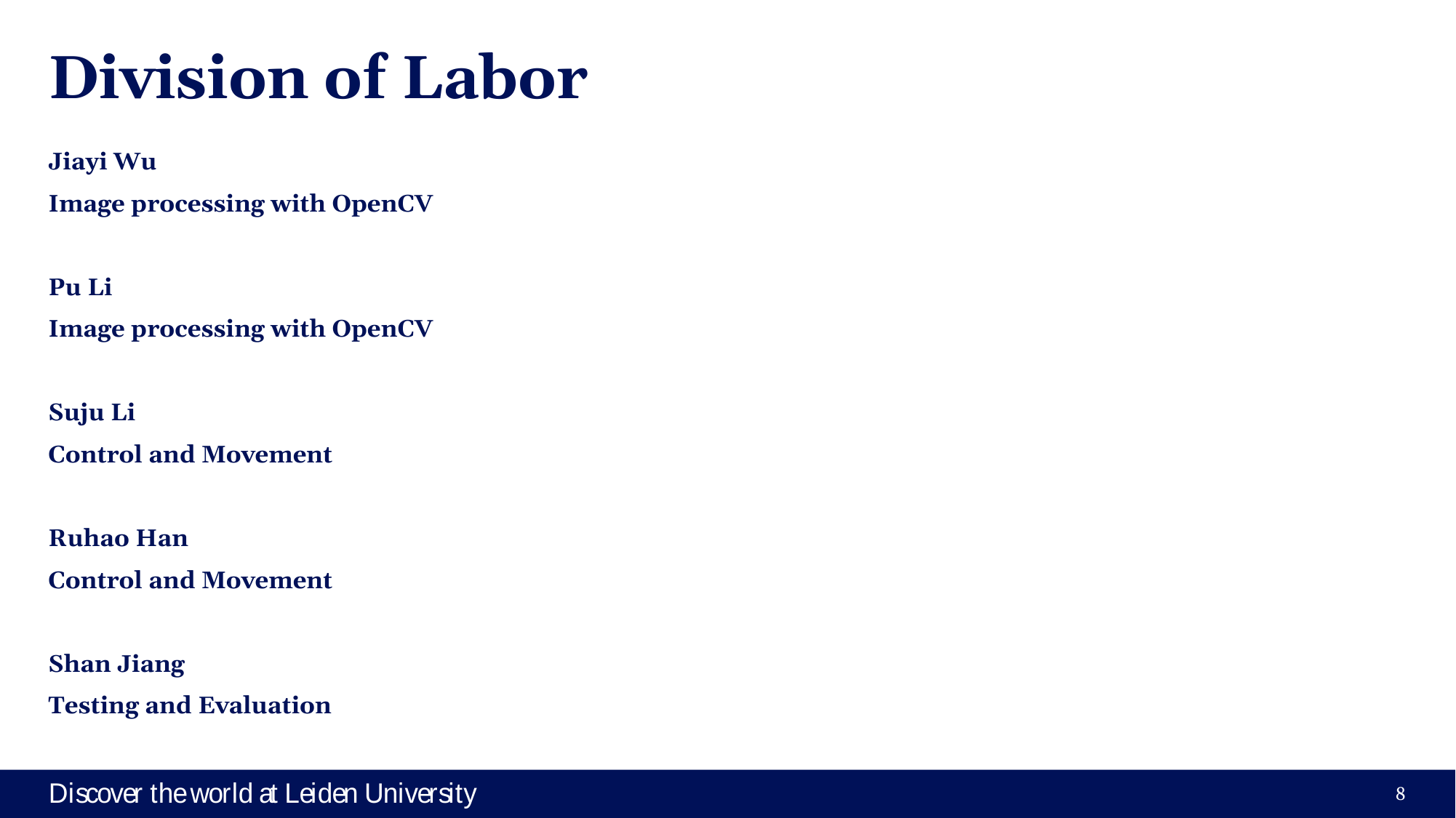

# Division of Labor
Jiayi Wu
Image processing with OpenCV

Pu Li
Image processing with OpenCV

Suju Li
Control and Movement

Ruhao Han
Control and Movement

Shan Jiang
Testing and Evaluation

8